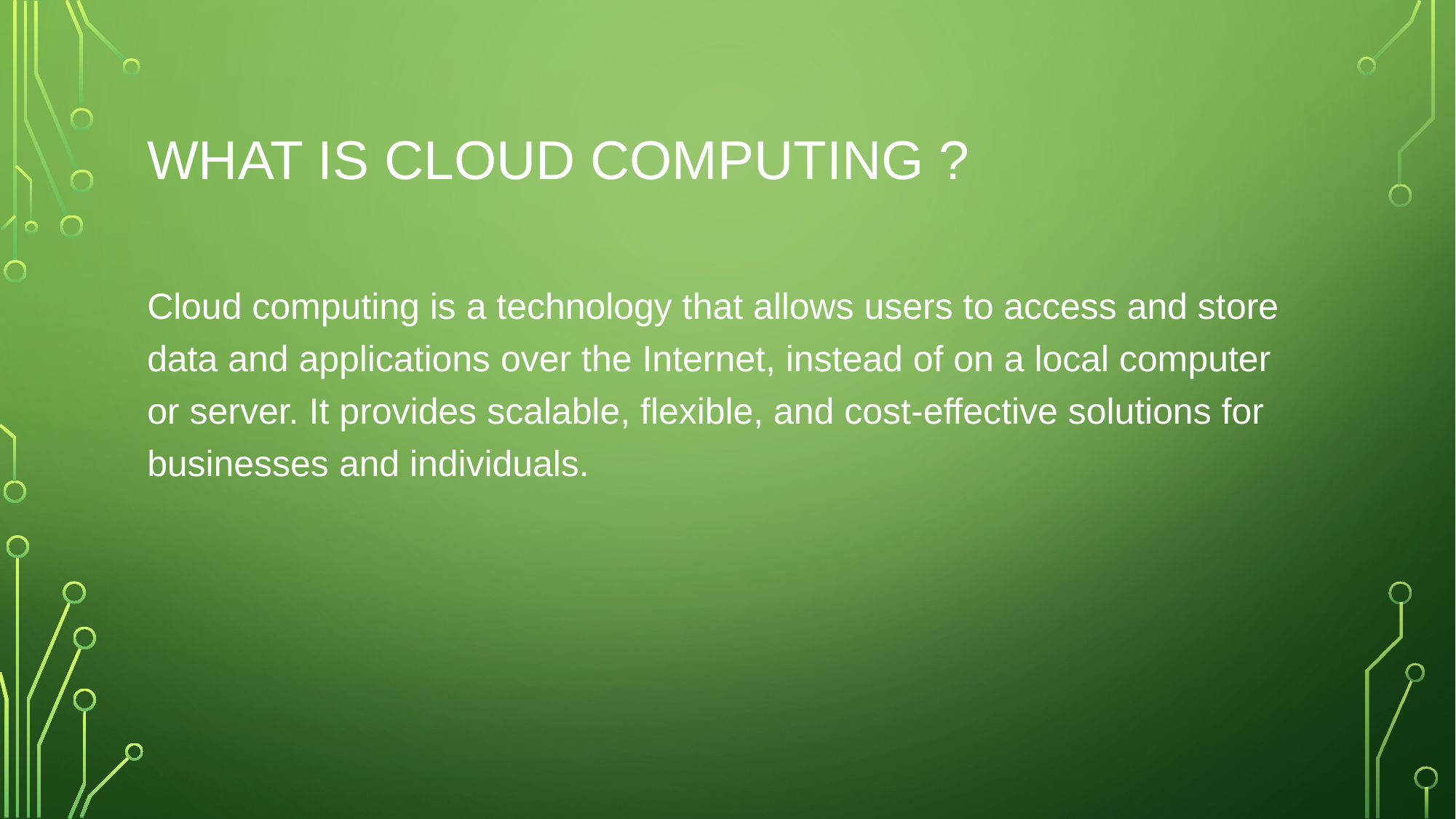

# What is cloud computing ?
Cloud computing is a technology that allows users to access and store data and applications over the Internet, instead of on a local computer or server. It provides scalable, flexible, and cost-effective solutions for businesses and individuals.